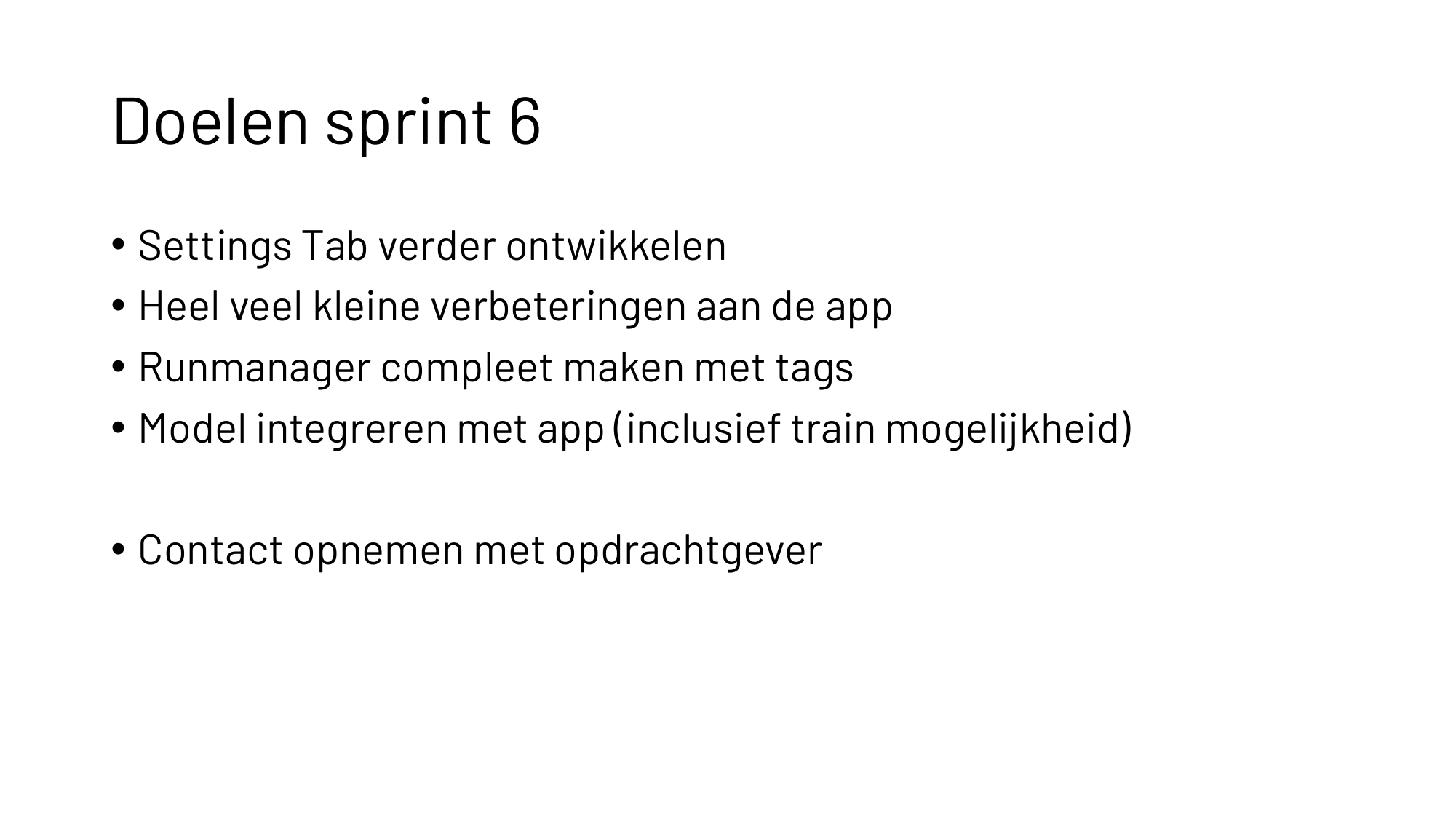

# Doelen sprint 6
Settings Tab verder ontwikkelen
Heel veel kleine verbeteringen aan de app
Runmanager compleet maken met tags
Model integreren met app (inclusief train mogelijkheid)

Contact opnemen met opdrachtgever